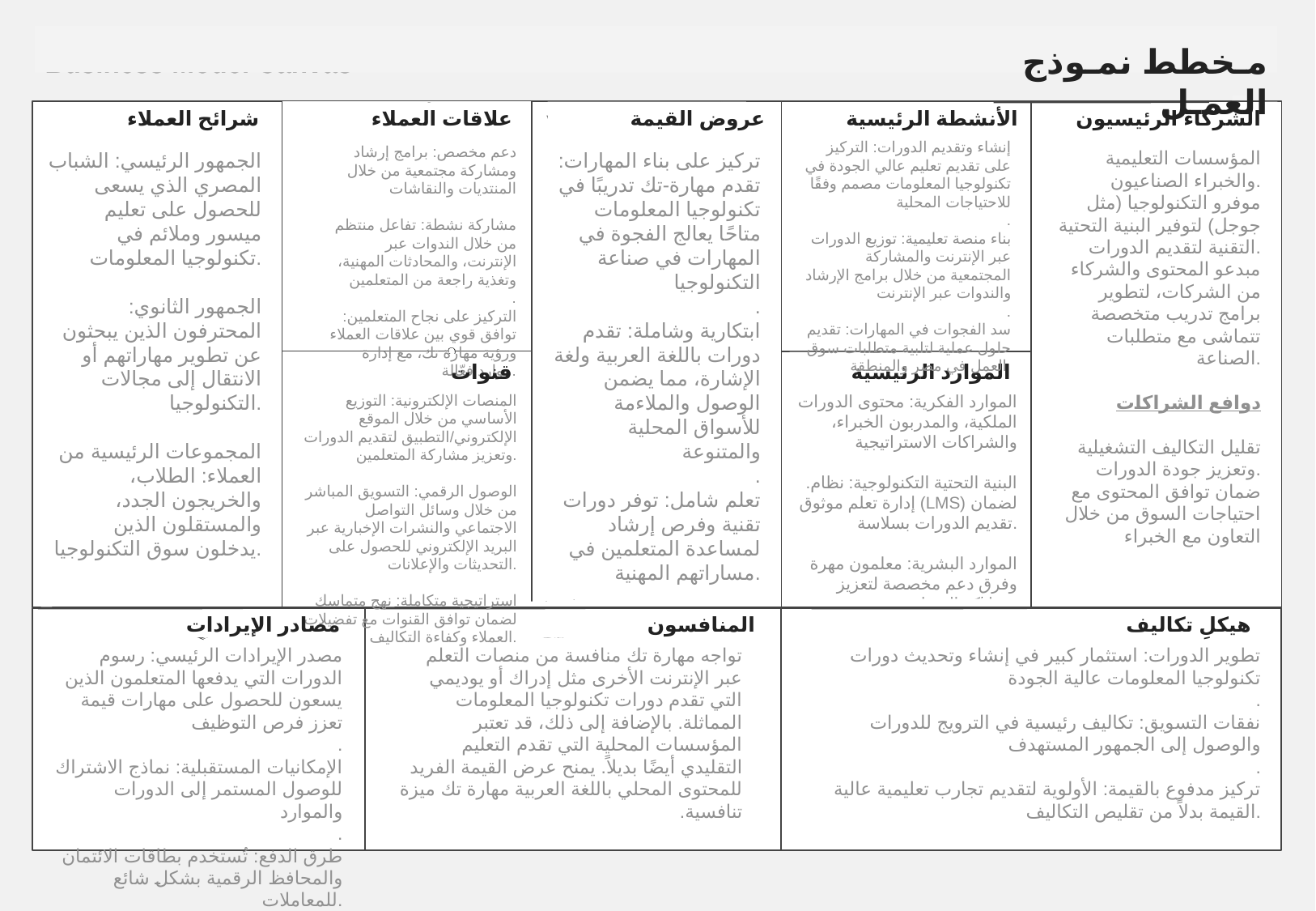

مـخطط نمـوذج العمـل

شرائح العملاء
علاقات العملاء
عروض القيمة
الأنشطة الرئيسية
الشركاء الرئيسيون

إنشاء وتقديم الدورات: التركيز على تقديم تعليم عالي الجودة في تكنولوجيا المعلومات مصمم وفقًا للاحتياجات المحلية
.
بناء منصة تعليمية: توزيع الدورات عبر الإنترنت والمشاركة المجتمعية من خلال برامج الإرشاد والندوات عبر الإنترنت
.
سد الفجوات في المهارات: تقديم حلول عملية لتلبية متطلبات سوق العمل في مصر والمنطقة
دعم مخصص: برامج إرشاد ومشاركة مجتمعية من خلال المنتديات والنقاشات
مشاركة نشطة: تفاعل منتظم من خلال الندوات عبر الإنترنت، والمحادثات المهنية، وتغذية راجعة من المتعلمين
.
التركيز على نجاح المتعلمين: توافق قوي بين علاقات العملاء ورؤية مهارة تك، مع إدارة موارد فعّالة.

المؤسسات التعليمية والخبراء الصناعيون.
موفرو التكنولوجيا (مثل جوجل) لتوفير البنية التحتية التقنية لتقديم الدورات.
مبدعو المحتوى والشركاء من الشركات، لتطوير برامج تدريب متخصصة تتماشى مع متطلبات الصناعة.

دوافع الشراكات

تقليل التكاليف التشغيلية وتعزيز جودة الدورات.
ضمان توافق المحتوى مع احتياجات السوق من خلال التعاون مع الخبراء
الجمهور الرئيسي: الشباب المصري الذي يسعى للحصول على تعليم ميسور وملائم في تكنولوجيا المعلومات.

الجمهور الثانوي: المحترفون الذين يبحثون عن تطوير مهاراتهم أو الانتقال إلى مجالات التكنولوجيا.

المجموعات الرئيسية من العملاء: الطلاب، والخريجون الجدد، والمستقلون الذين يدخلون سوق التكنولوجيا.
تركيز على بناء المهارات: تقدم مهارة-تك تدريبًا في تكنولوجيا المعلومات متاحًا يعالج الفجوة في المهارات في صناعة التكنولوجيا
.
ابتكارية وشاملة: تقدم دورات باللغة العربية ولغة الإشارة، مما يضمن الوصول والملاءمة للأسواق المحلية والمتنوعة
.
تعلم شامل: توفر دورات تقنية وفرص إرشاد لمساعدة المتعلمين في مساراتهم المهنية.

قنوات
الموارد الرئيسية

المنصات الإلكترونية: التوزيع الأساسي من خلال الموقع الإلكتروني/التطبيق لتقديم الدورات وتعزيز مشاركة المتعلمين.

الوصول الرقمي: التسويق المباشر من خلال وسائل التواصل الاجتماعي والنشرات الإخبارية عبر البريد الإلكتروني للحصول على التحديثات والإعلانات.
استراتيجية متكاملة: نهج متماسك لضمان توافق القنوات مع تفضيلات العملاء وكفاءة التكاليف.
الموارد الفكرية: محتوى الدورات الملكية، والمدربون الخبراء، والشراكات الاستراتيجية

.البنية التحتية التكنولوجية: نظام إدارة تعلم موثوق (LMS) لضمان تقديم الدورات بسلاسة.

الموارد البشرية: معلمون مهرة وفرق دعم مخصصة لتعزيز مشاركة المتعلميين

مصادر الإيرادات
المنافسون
هيكلِ تكاليف
مصدر الإيرادات الرئيسي: رسوم الدورات التي يدفعها المتعلمون الذين يسعون للحصول على مهارات قيمة تعزز فرص التوظيف
.
الإمكانيات المستقبلية: نماذج الاشتراك للوصول المستمر إلى الدورات والموارد
.
طرق الدفع: تُستخدم بطاقات الائتمان والمحافظ الرقمية بشكل شائع للمعاملات.

تواجه مهارة تك منافسة من منصات التعلم عبر الإنترنت الأخرى مثل إدراك أو يوديمي التي تقدم دورات تكنولوجيا المعلومات المماثلة. بالإضافة إلى ذلك، قد تعتبر المؤسسات المحلية التي تقدم التعليم التقليدي أيضًا بديلاً. يمنح عرض القيمة الفريد للمحتوى المحلي باللغة العربية مهارة تك ميزة تنافسية.
تطوير الدورات: استثمار كبير في إنشاء وتحديث دورات تكنولوجيا المعلومات عالية الجودة
.
نفقات التسويق: تكاليف رئيسية في الترويج للدورات والوصول إلى الجمهور المستهدف
.
تركيز مدفوع بالقيمة: الأولوية لتقديم تجارب تعليمية عالية القيمة بدلاً من تقليص التكاليف.